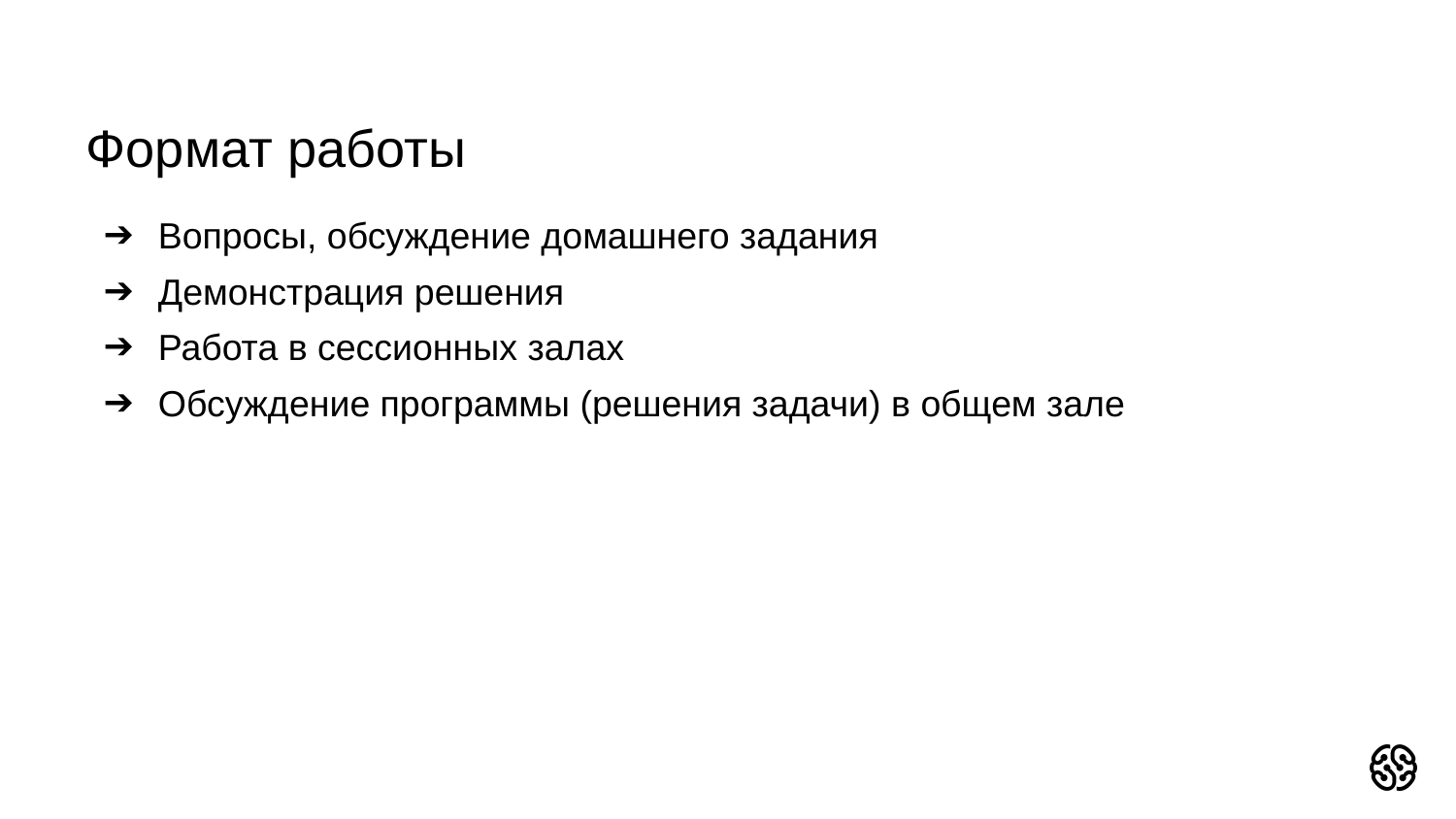

# Формат работы
Вопросы, обсуждение домашнего задания
Демонстрация решения
Работа в сессионных залах
Обсуждение программы (решения задачи) в общем зале